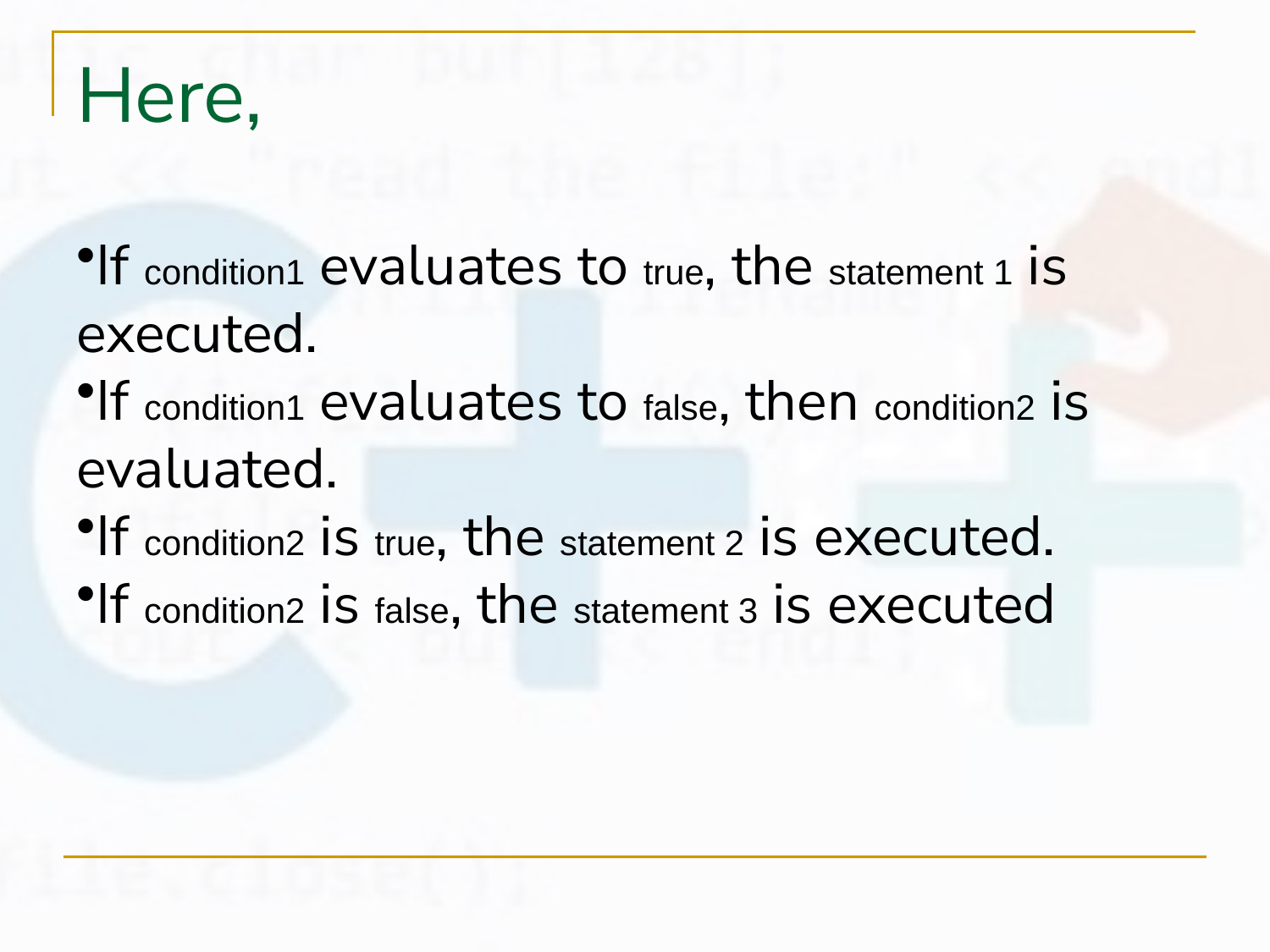

# Here,
If condition1 evaluates to true, the statement 1 is executed.
If condition1 evaluates to false, then condition2 is evaluated.
If condition2 is true, the statement 2 is executed.
If condition2 is false, the statement 3 is executed